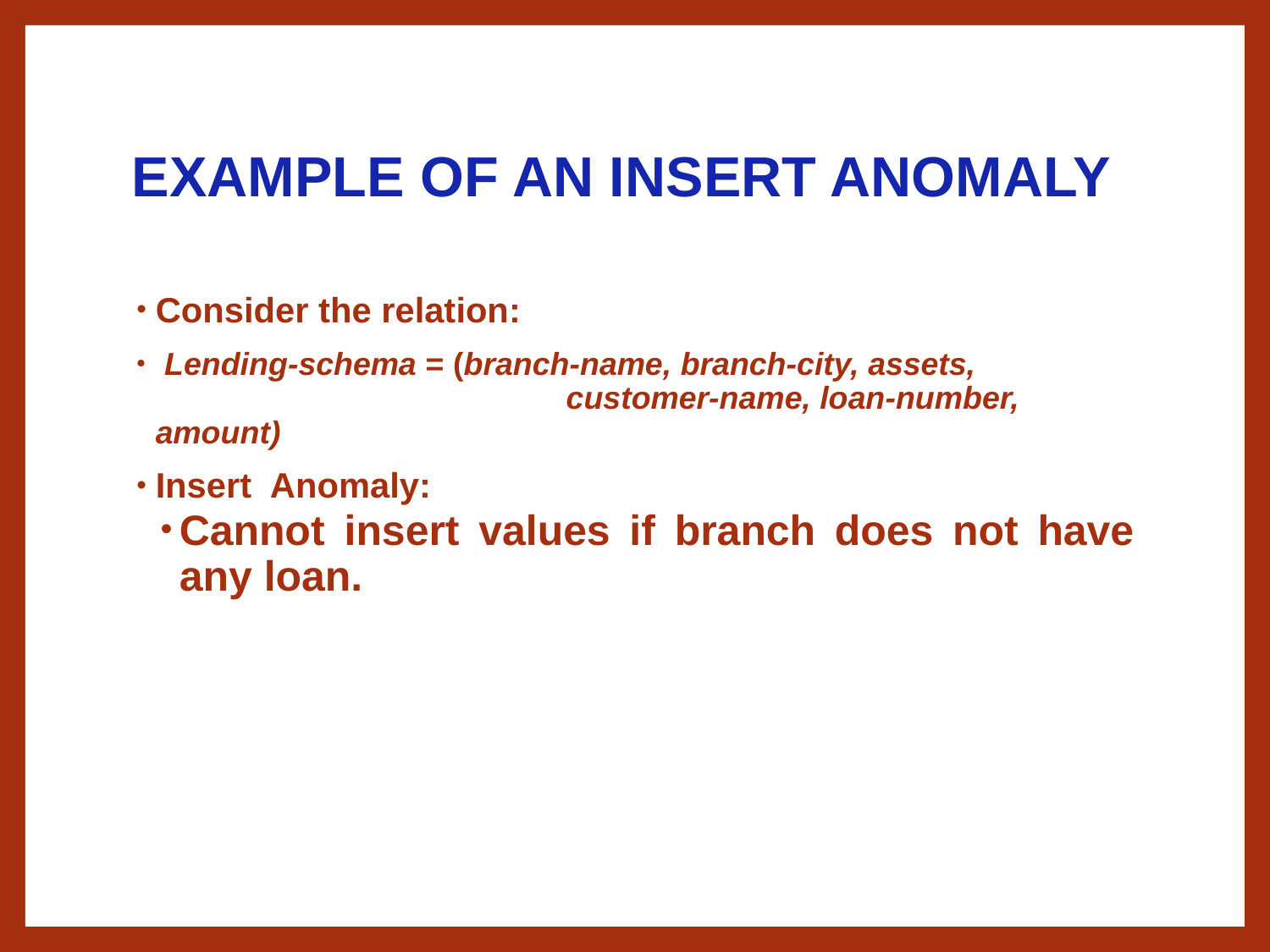

# EXAMPLE OF AN INSERT ANOMALY
Consider the relation:
 Lending-schema = (branch-name, branch-city, assets,
		      customer-name, loan-number, amount)
Insert  Anomaly:
Cannot insert values if branch does not have any loan.